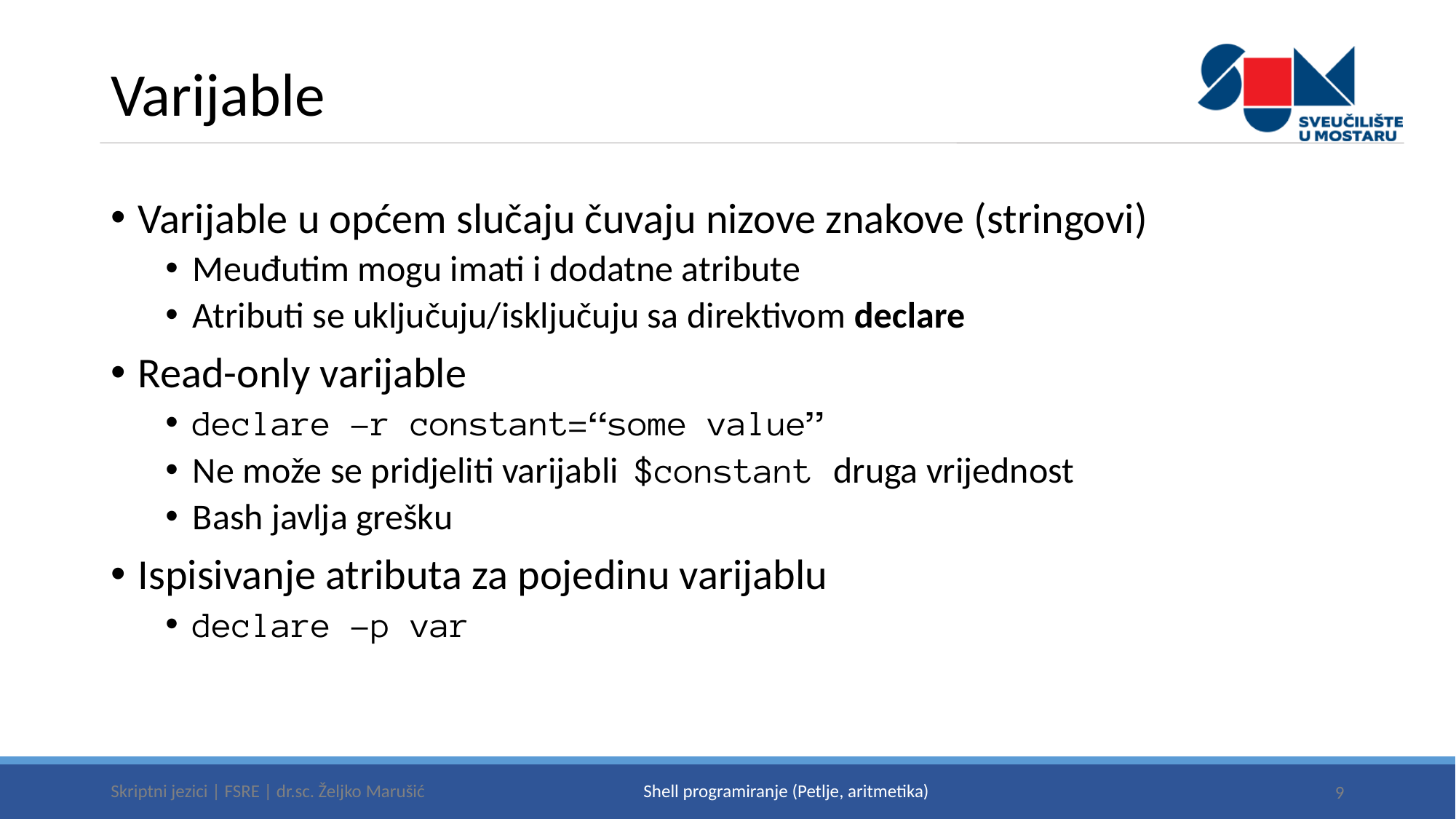

# Varijable
Varijable u općem slučaju čuvaju nizove znakove (stringovi)
Meuđutim mogu imati i dodatne atribute
Atributi se uključuju/isključuju sa direktivom declare
Read-only varijable
declare -r constant=“some value”
Ne može se pridjeliti varijabli  $constant druga vrijednost
Bash javlja grešku
Ispisivanje atributa za pojedinu varijablu
declare -p var

Skriptni jezici | FSRE | dr.sc. Željko Marušić
9